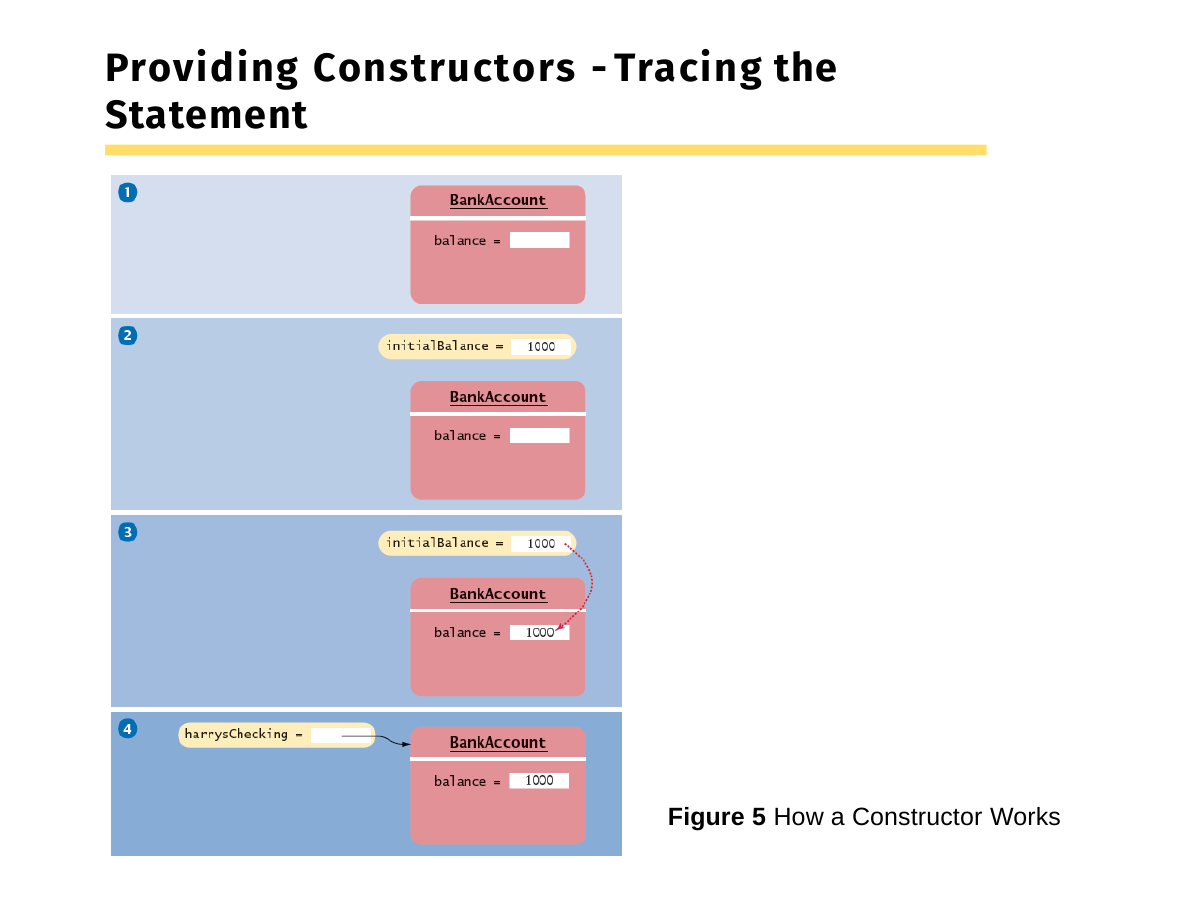

# Providing Constructors - Tracing the  Statement

Figure 5 How a Constructor Works